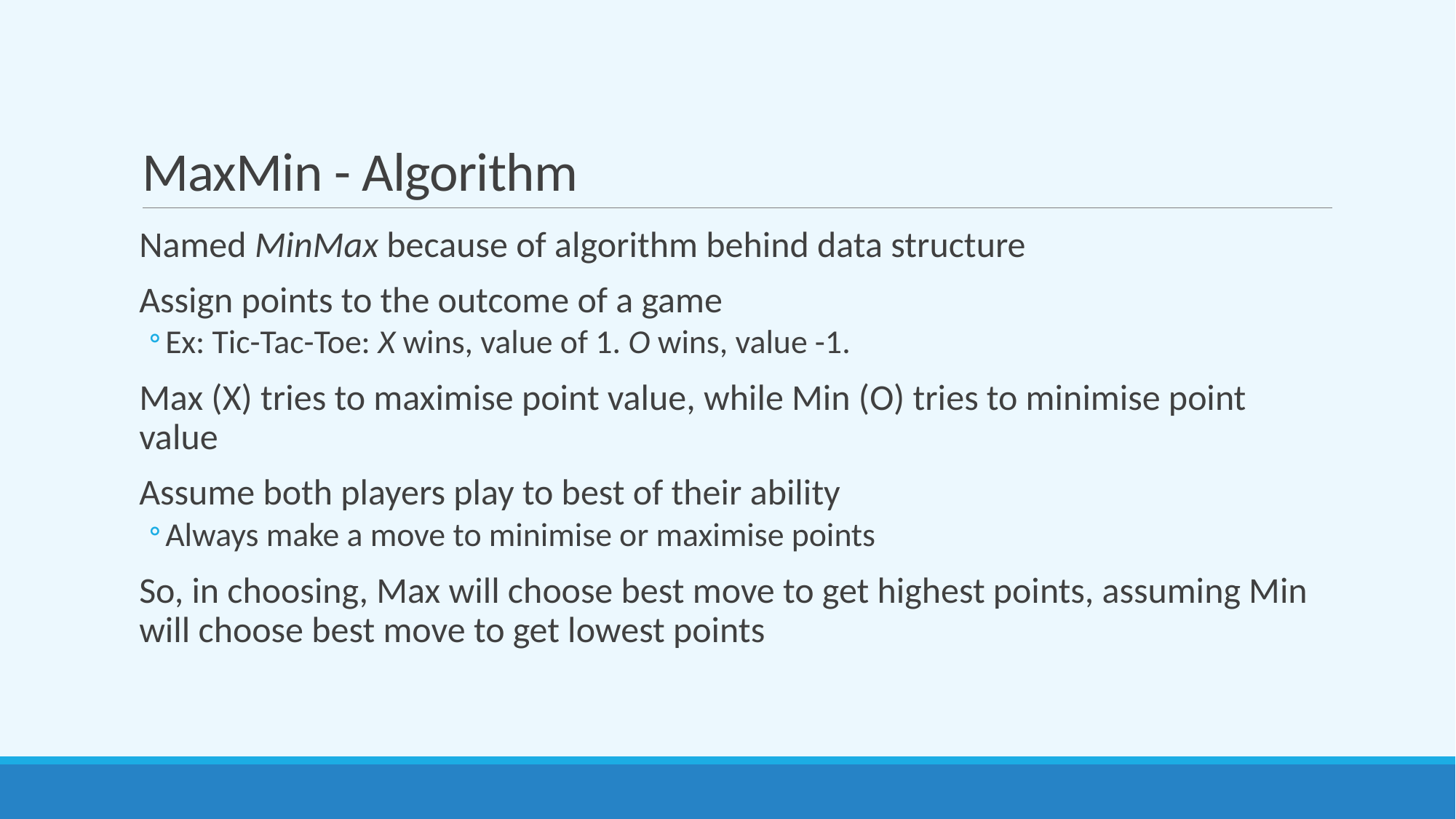

# MaxMin - Algorithm
Named MinMax because of algorithm behind data structure
Assign points to the outcome of a game
Ex: Tic-Tac-Toe: X wins, value of 1. O wins, value -1.
Max (X) tries to maximise point value, while Min (O) tries to minimise point value
Assume both players play to best of their ability
Always make a move to minimise or maximise points
So, in choosing, Max will choose best move to get highest points, assuming Min will choose best move to get lowest points